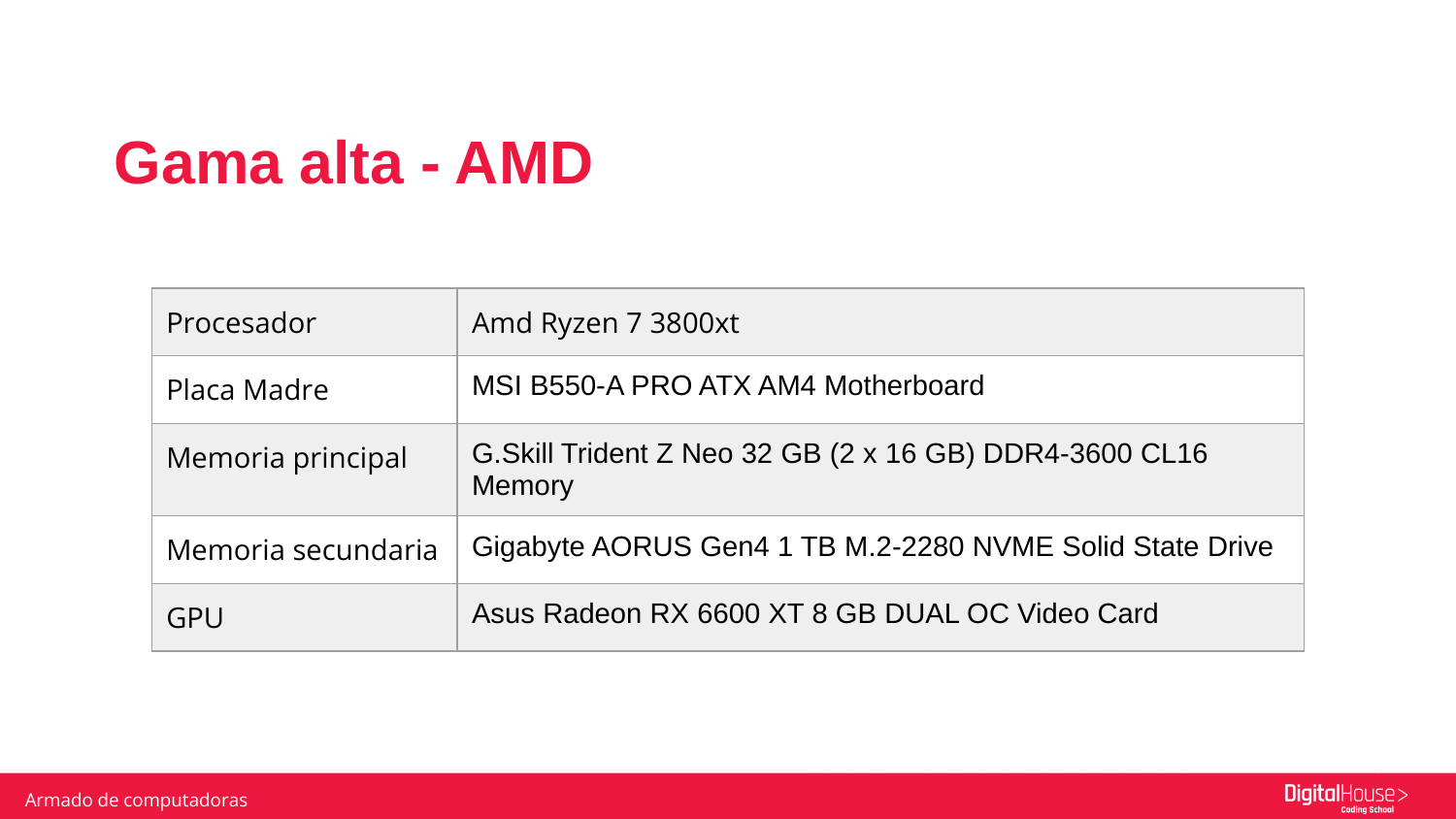

Gama alta - AMD

| Procesador | Amd Ryzen 7 3800xt |
| --- | --- |
| Placa Madre | MSI B550-A PRO ATX AM4 Motherboard |
| Memoria principal | G.Skill Trident Z Neo 32 GB (2 x 16 GB) DDR4-3600 CL16 Memory |
| Memoria secundaria | Gigabyte AORUS Gen4 1 TB M.2-2280 NVME Solid State Drive |
| GPU | Asus Radeon RX 6600 XT 8 GB DUAL OC Video Card |